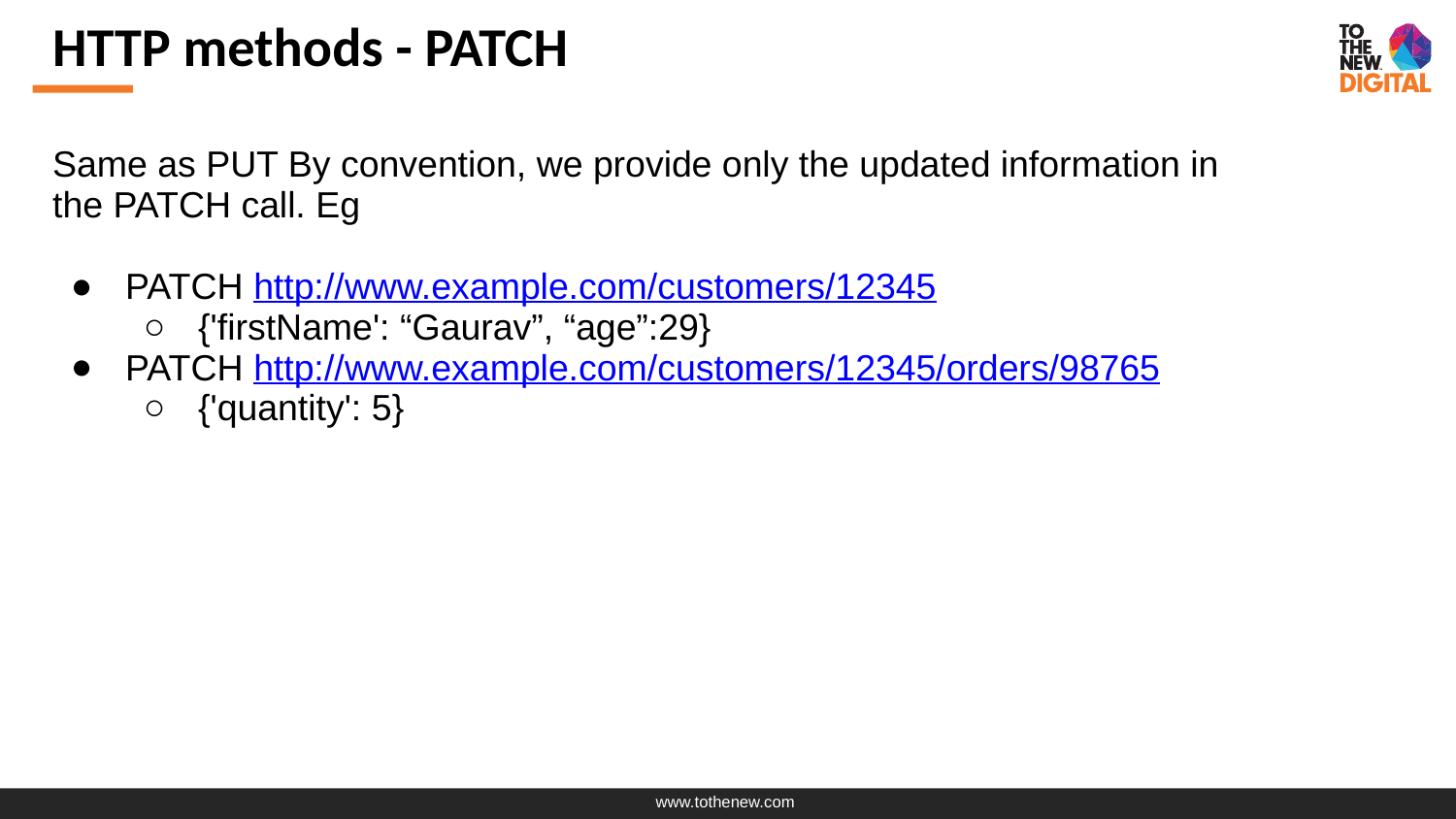

HTTP methods - PATCH

Same as PUT By convention, we provide only the updated information in the PATCH call. Eg

PATCH http://www.example.com/customers/12345
{'firstName': “Gaurav”, “age”:29}
PATCH http://www.example.com/customers/12345/orders/98765
{'quantity': 5}